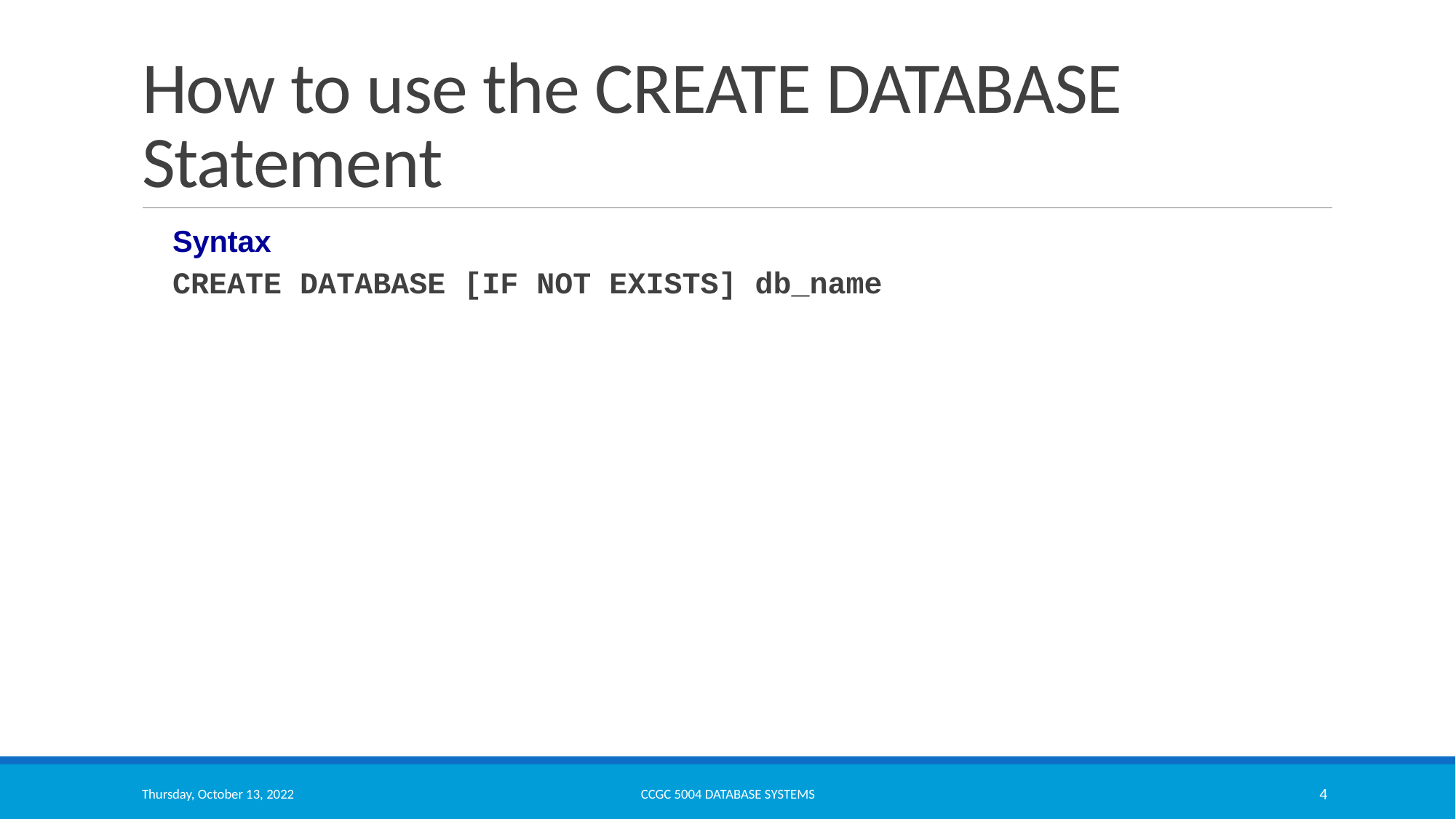

# How to use the CREATE DATABASE Statement
Syntax
CREATE DATABASE [IF NOT EXISTS] db_name

Thursday, October 13, 2022
CCGC 5004 Database Systems
4